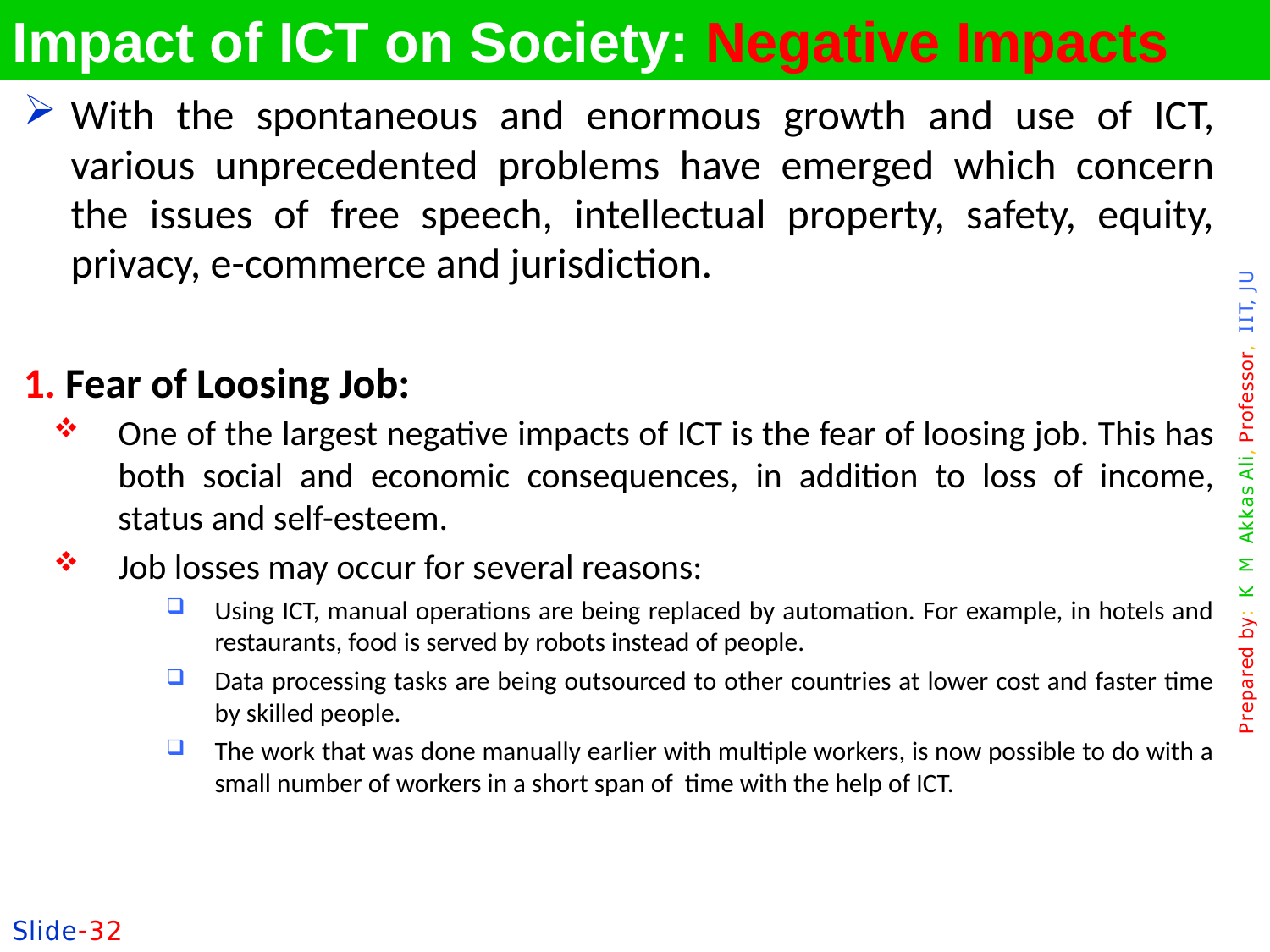

Impact of ICT on Society: Negative Impacts
With the spontaneous and enormous growth and use of ICT, various unprecedented problems have emerged which concern the issues of free speech, intellectual property, safety, equity, privacy, e-commerce and jurisdiction.

1. Fear of Loosing Job:
One of the largest negative impacts of ICT is the fear of loosing job. This has both social and economic consequences, in addition to loss of income, status and self-esteem.
Job losses may occur for several reasons:
Using ICT, manual operations are being replaced by automation. For example, in hotels and restaurants, food is served by robots instead of people.
Data processing tasks are being outsourced to other countries at lower cost and faster time by skilled people.
The work that was done manually earlier with multiple workers, is now possible to do with a small number of workers in a short span of  time with the help of ICT.
Slide-32